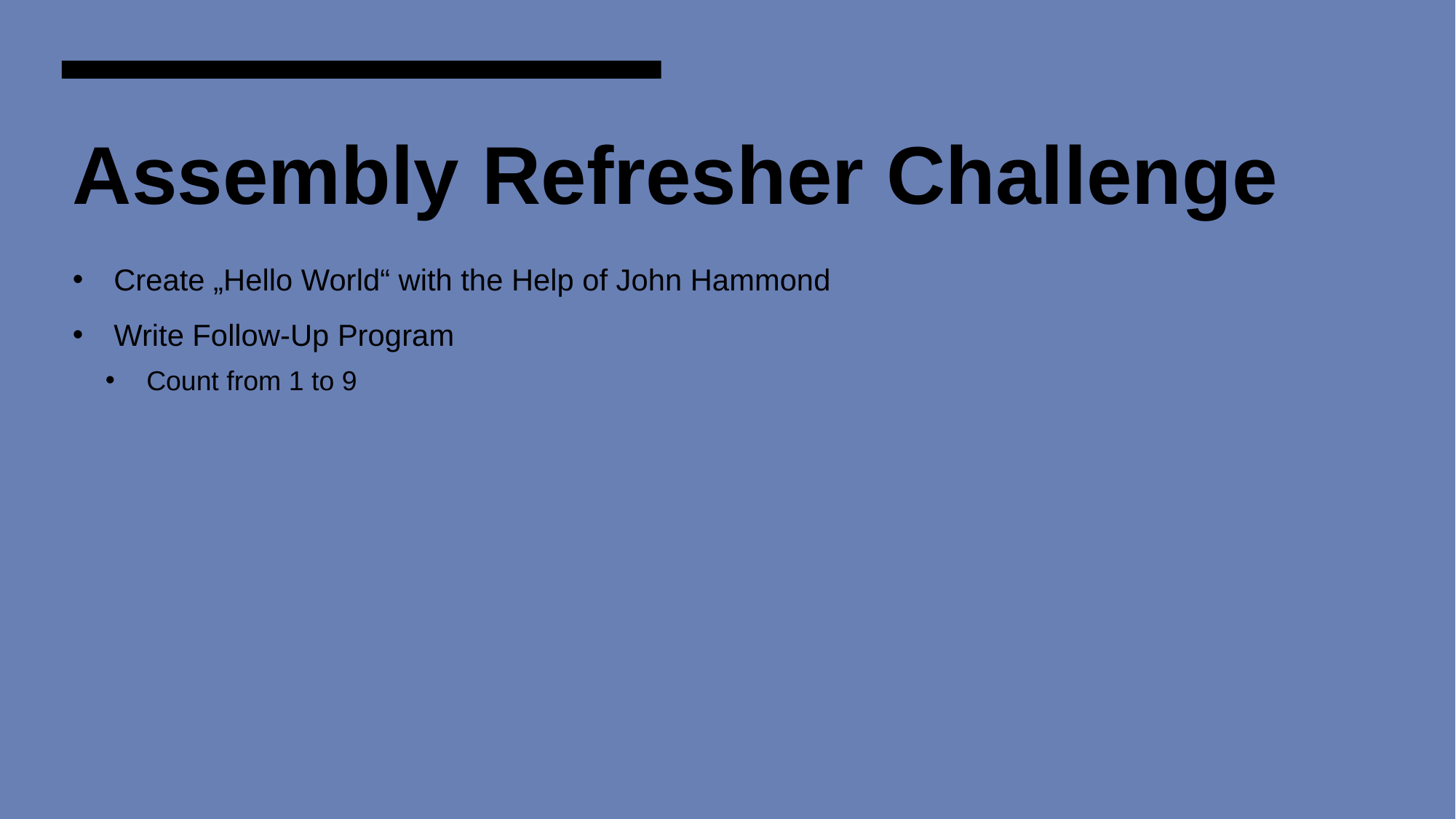

# Assembly Refresher Challenge
Create „Hello World“ with the Help of John Hammond
Write Follow-Up Program
Count from 1 to 9